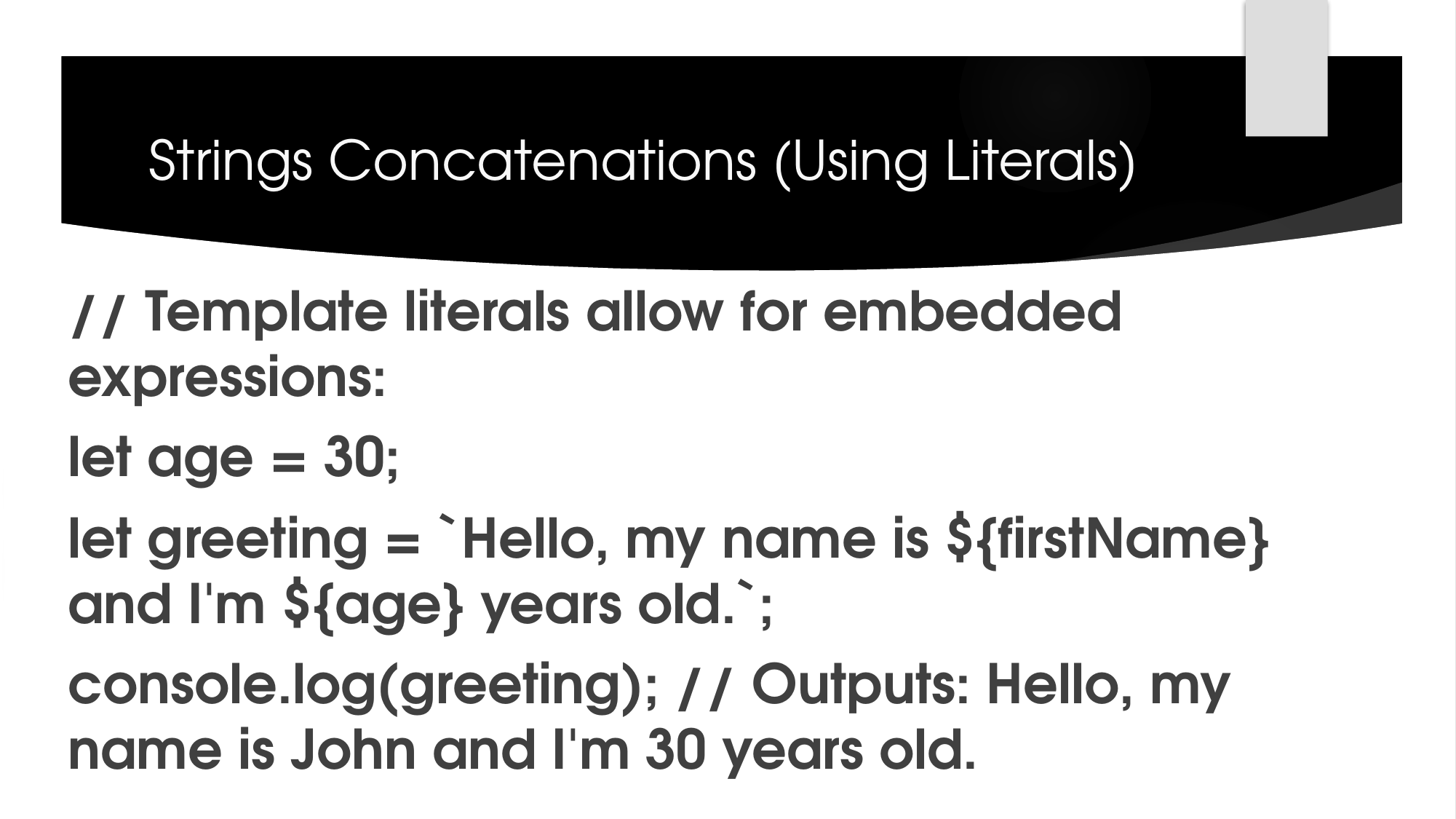

# Strings Concatenations (Using Literals)
// Template literals allow for embedded expressions:
let age = 30;
let greeting = `Hello, my name is ${firstName} and I'm ${age} years old.`;
console.log(greeting); // Outputs: Hello, my name is John and I'm 30 years old.